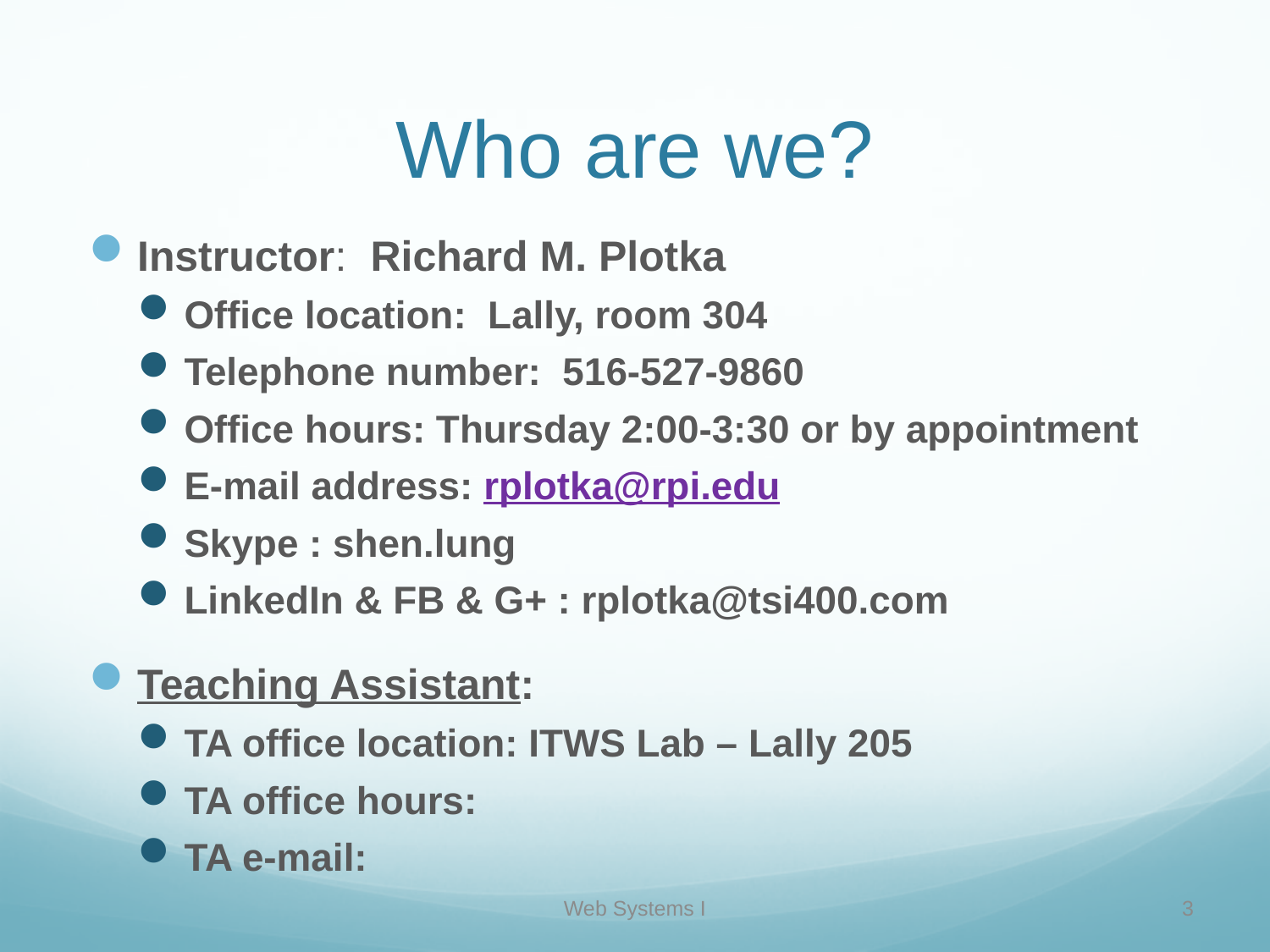

# Who are we?
Instructor:  Richard M. Plotka
Office location:  Lally, room 304
Telephone number:  516-527-9860
Office hours: Thursday 2:00-3:30 or by appointment
E-mail address: rplotka@rpi.edu
Skype : shen.lung
LinkedIn & FB & G+ : rplotka@tsi400.com
Teaching Assistant:
TA office location: ITWS Lab – Lally 205
TA office hours:
TA e-mail:
Web Systems I
3